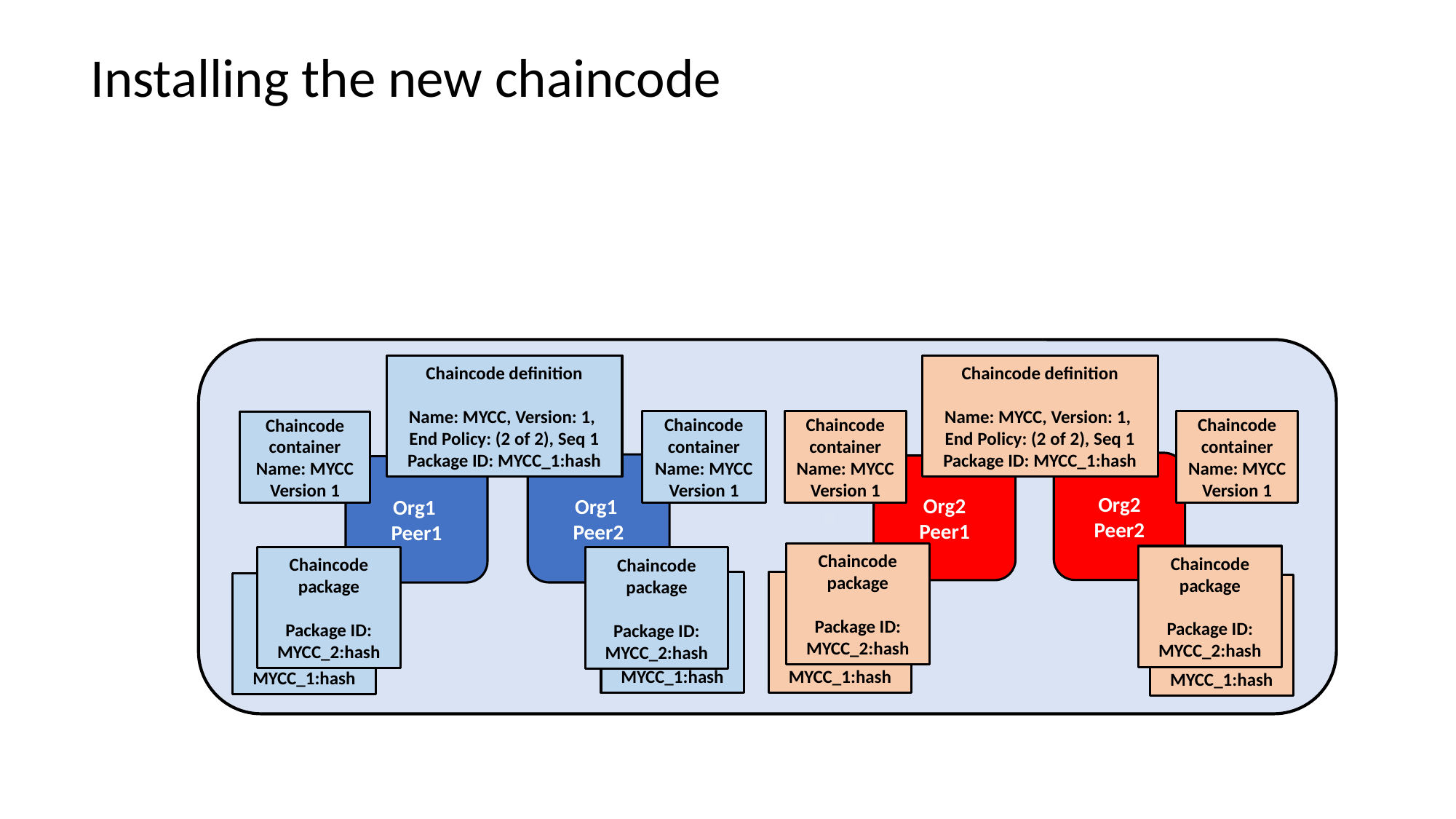

Installing the new chaincode

Chaincode definition

Name: MYCC, Version: 1,
End Policy: (2 of 2), Seq 1
Package ID: MYCC_1:hash
Chaincode definition

Name: MYCC, Version: 1,
End Policy: (2 of 2), Seq 1
Package ID: MYCC_1:hash
Chaincode container
Name: MYCC
Version 1
Chaincode container
Name: MYCC
Version 1
Chaincode container
Name: MYCC
Version 1
Chaincode container
Name: MYCC
Version 1
Org2 Peer2
Org1
Peer2
Org2
Peer1
Org1
Peer1

Chaincode package

Package ID: MYCC_2:hash
Chaincode package

Package ID: MYCC_2:hash
Chaincode package

Package ID: MYCC_2:hash
Chaincode package

Package ID: MYCC_2:hash
Chaincode package

Package ID: MYCC_1:hash
Chaincode package

Package ID: MYCC_1:hash
Chaincode package

Package ID: MYCC_1:hash
Chaincode package

Package ID: MYCC_1:hash